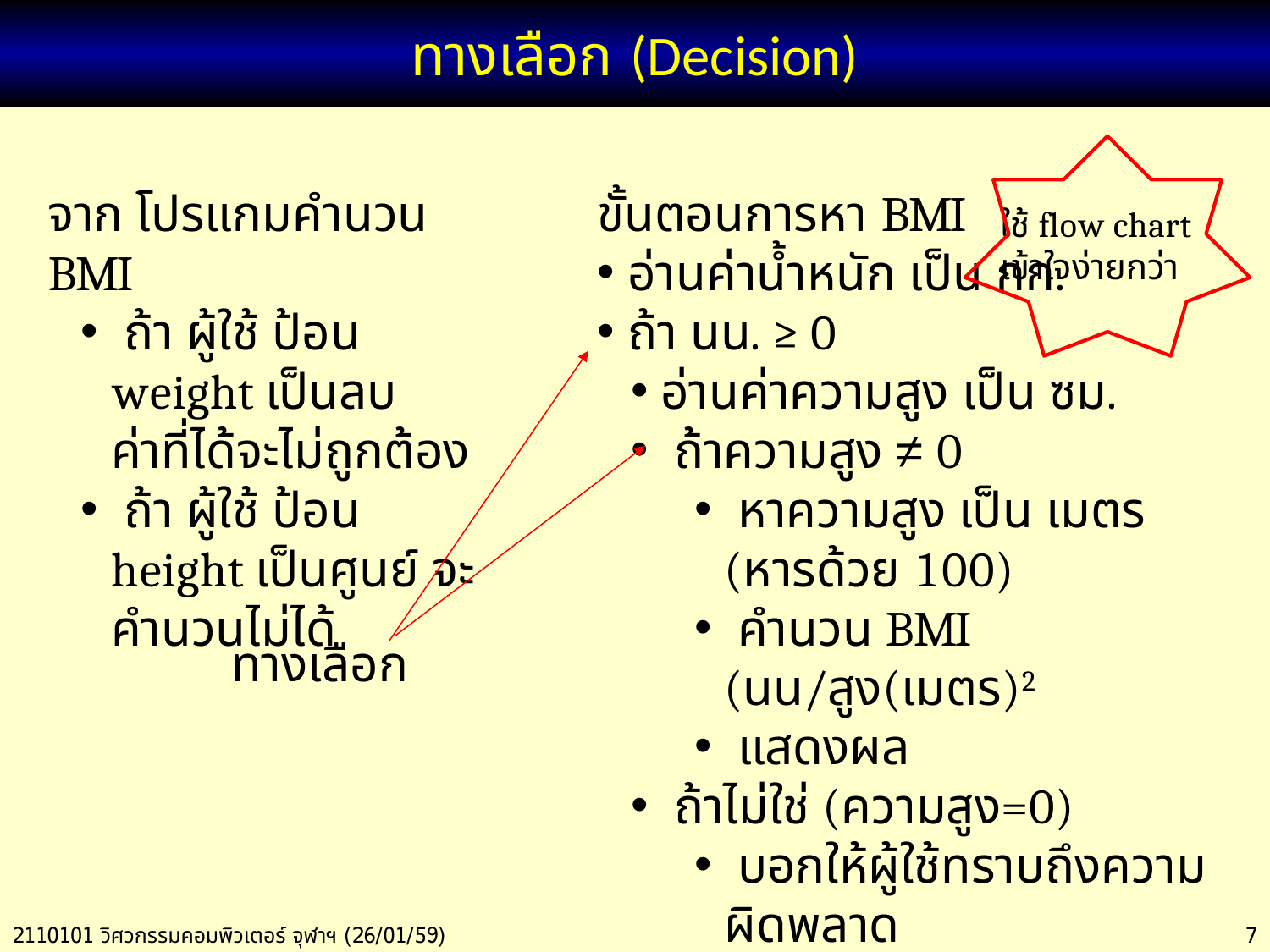

# ทางเลือก (Decision)

จาก โปรแกมคำนวน BMI
 ถ้า ผู้ใช้ ป้อน weight เป็นลบ ค่าที่ได้จะไม่ถูกต้อง
 ถ้า ผู้ใช้ ป้อน  height เป็นศูนย์ จะคำนวนไม่ได้

ขั้นตอนการหา BMI
 อ่านค่าน้ำหนัก เป็น กก.
 ถ้า นน. ≥ 0
อ่านค่าความสูง เป็น ซม.
 ถ้าความสูง ≠ 0
 หาความสูง เป็น เมตร (หารด้วย 100)
 คำนวน BMI (นน/สูง(เมตร)2
 แสดงผล
 ถ้าไม่ใช่ (ความสูง=0)
 บอกให้ผู้ใช้ทราบถึงความผิดพลาด
 ถ้าไม่ใช้ (นน. < 0)
 บอกให้ผู้ใช้ทราบถึงความผิดพลาด
ใช้ flow chart
เข้าใจง่ายกว่า

ทางเลือก